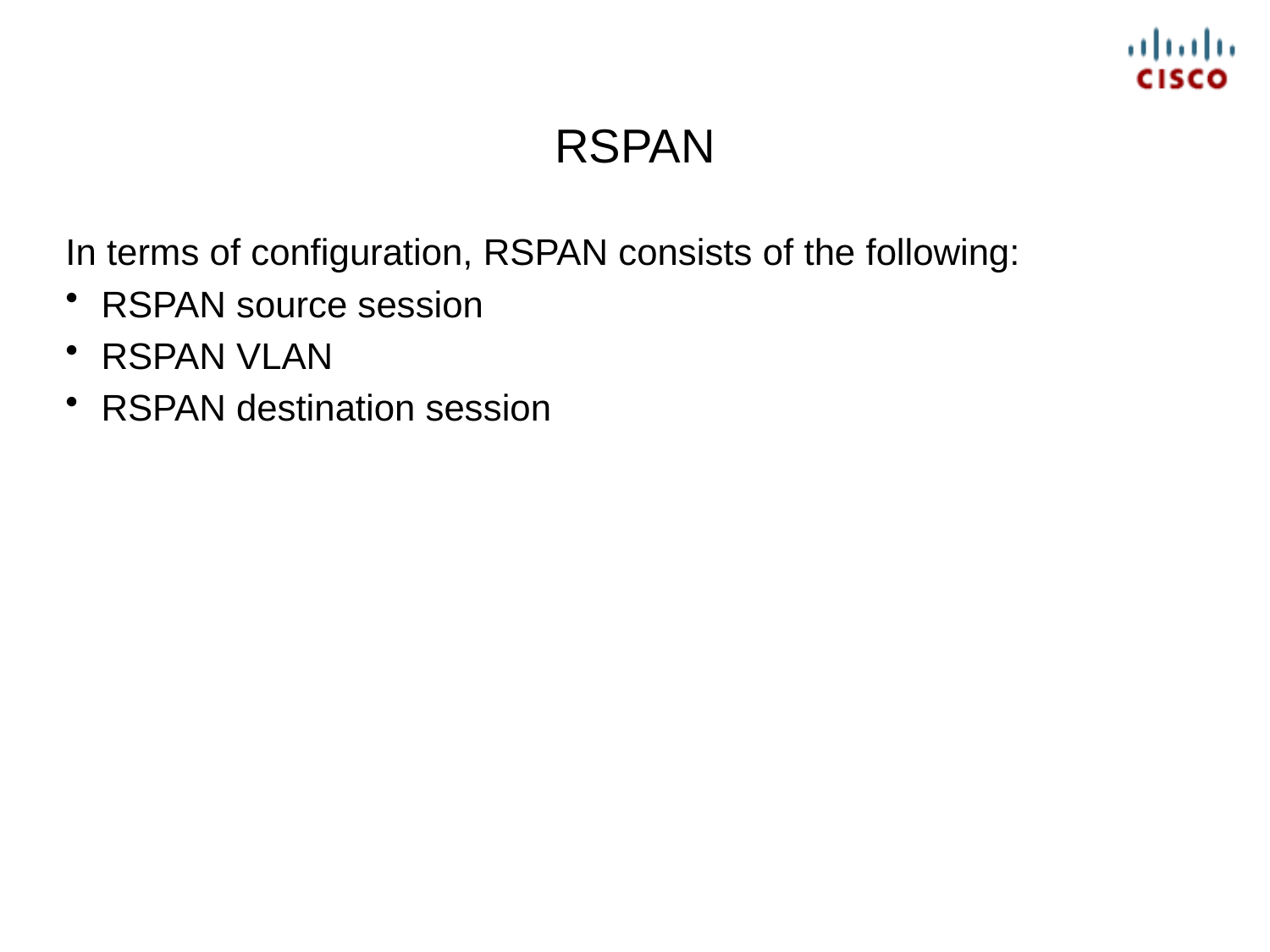

# RSPAN
In terms of configuration, RSPAN consists of the following:
RSPAN source session
RSPAN VLAN
RSPAN destination session